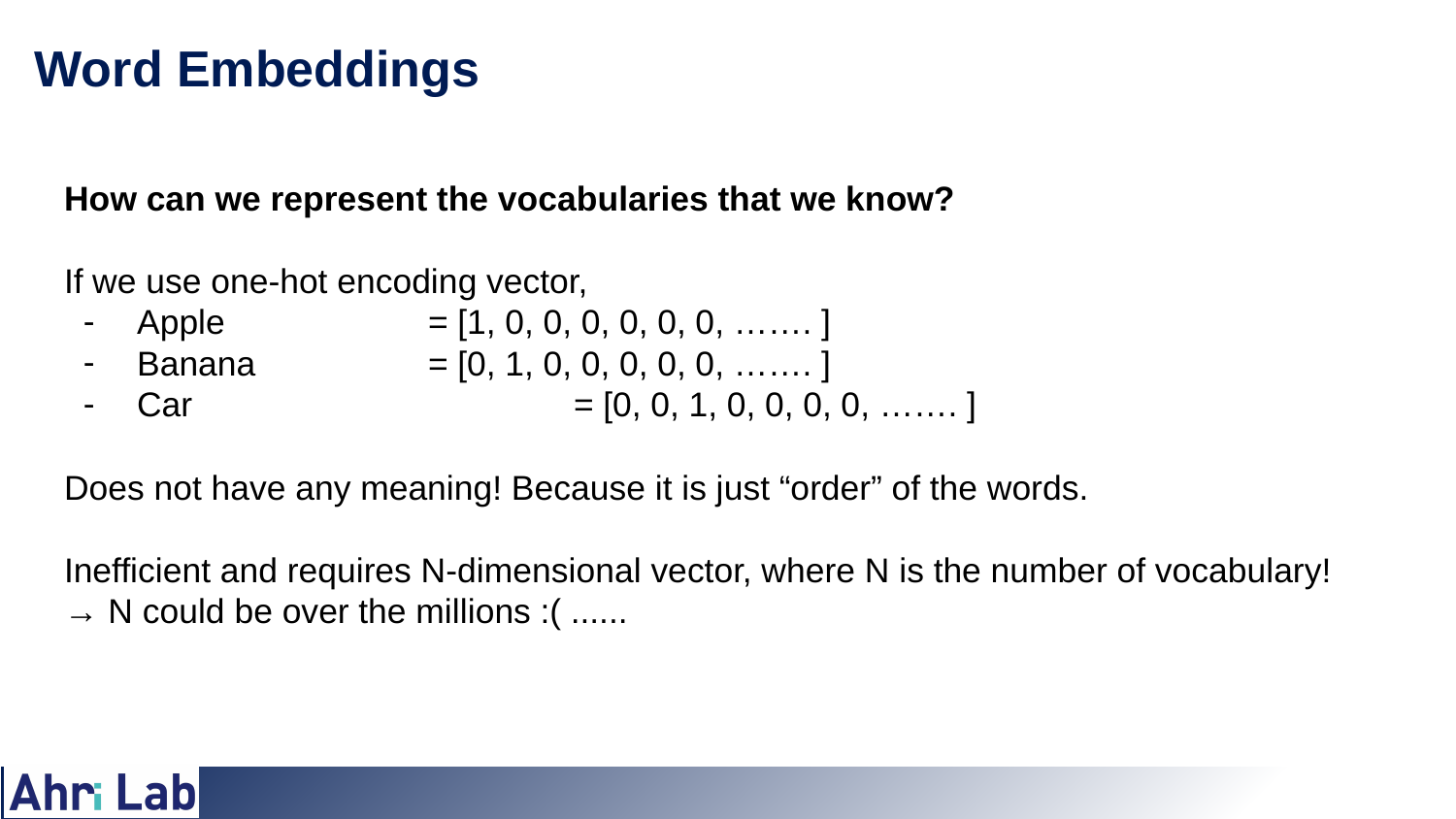

# Word Embeddings
How can we represent the vocabularies that we know?

If we use one-hot encoding vector,
Apple 		= [1, 0, 0, 0, 0, 0, 0, ……. ]
Banana 		= [0, 1, 0, 0, 0, 0, 0, ……. ]
Car 			= [0, 0, 1, 0, 0, 0, 0, ……. ]

Does not have any meaning! Because it is just “order” of the words.

Inefficient and requires N-dimensional vector, where N is the number of vocabulary!
→ N could be over the millions :( ......